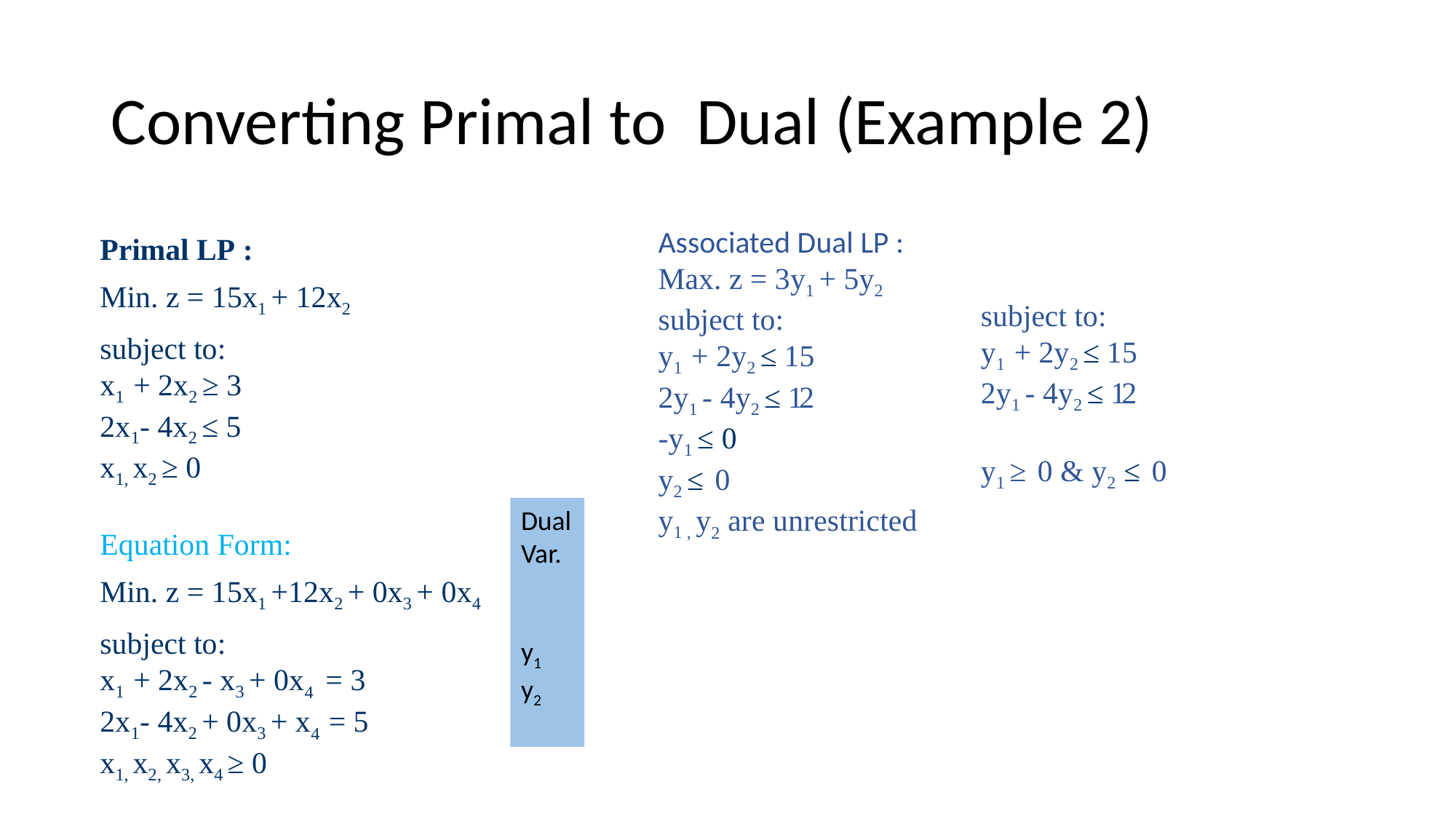

# Converting Primal to  Dual (Example 2)
Associated Dual LP :
Max. z = 3y1 + 5y2
subject to:
y1  + 2y2 ≤  15
2y1 - 4y2 ≤  12
-y1 ≤ 0
y2 ≤  0
y1 , y2 are unrestricted

subject to:
y1  + 2y2 ≤  15
2y1 - 4y2 ≤  12

y1 ≥  0 & y2 ≤  0
Primal LP :
Min. z = 15x1 + 12x2
subject to:
x1  + 2x2 ≥ 3
2x1- 4x2 ≤ 5
x1, x2 ≥ 0

Equation Form:
Min. z = 15x1 +12x2 + 0x3 + 0x4
subject to:
x1  + 2x2 - x3 + 0x4  = 3
2x1- 4x2 + 0x3 + x4  =  5
x1, x2, x3, x4 ≥ 0

Dual Var.

y1
y2